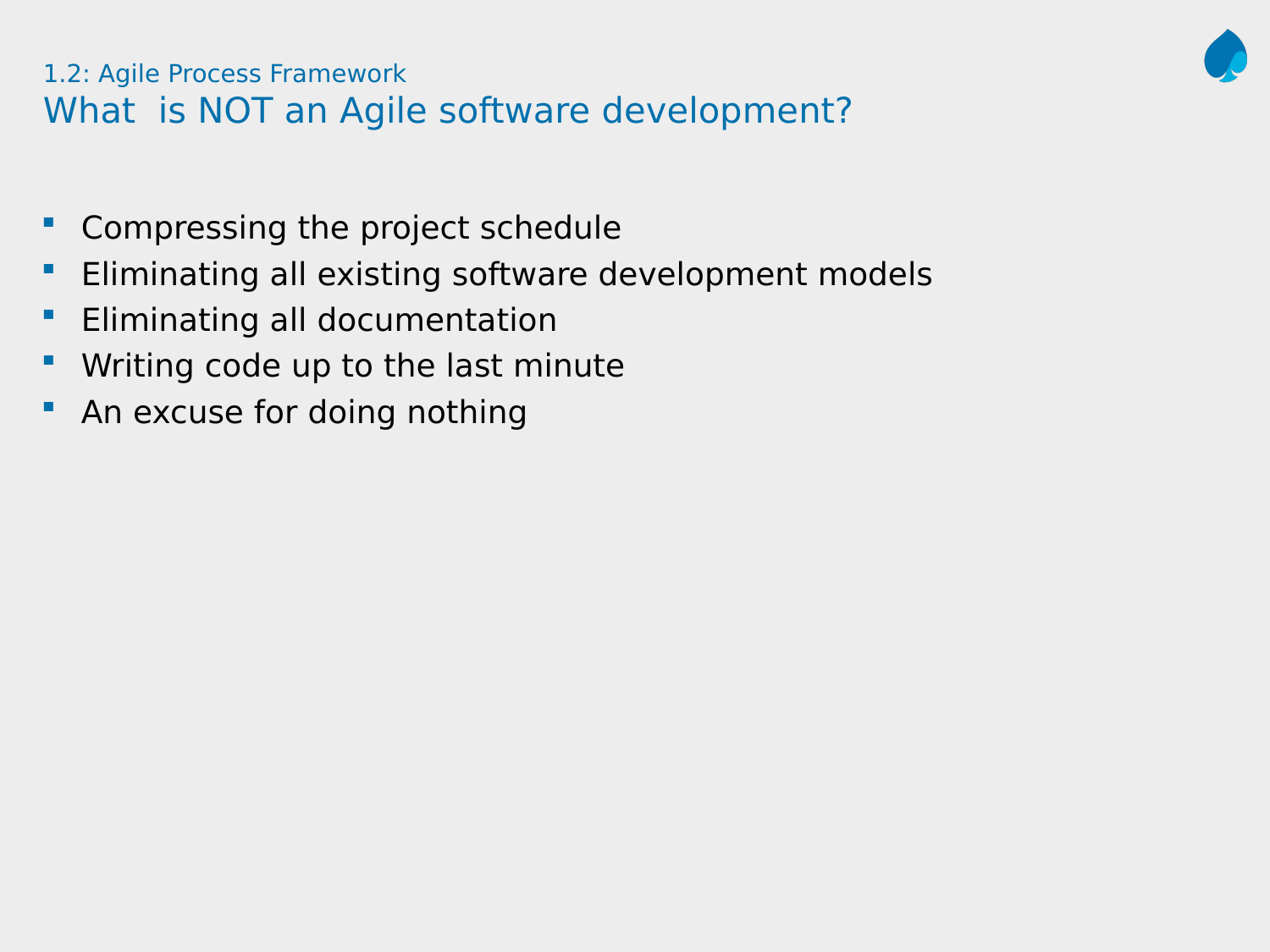

# 1.2: Agile Process Framework What  is NOT an Agile software development?
Compressing the project schedule
Eliminating all existing software development models
Eliminating all documentation
Writing code up to the last minute
An excuse for doing nothing